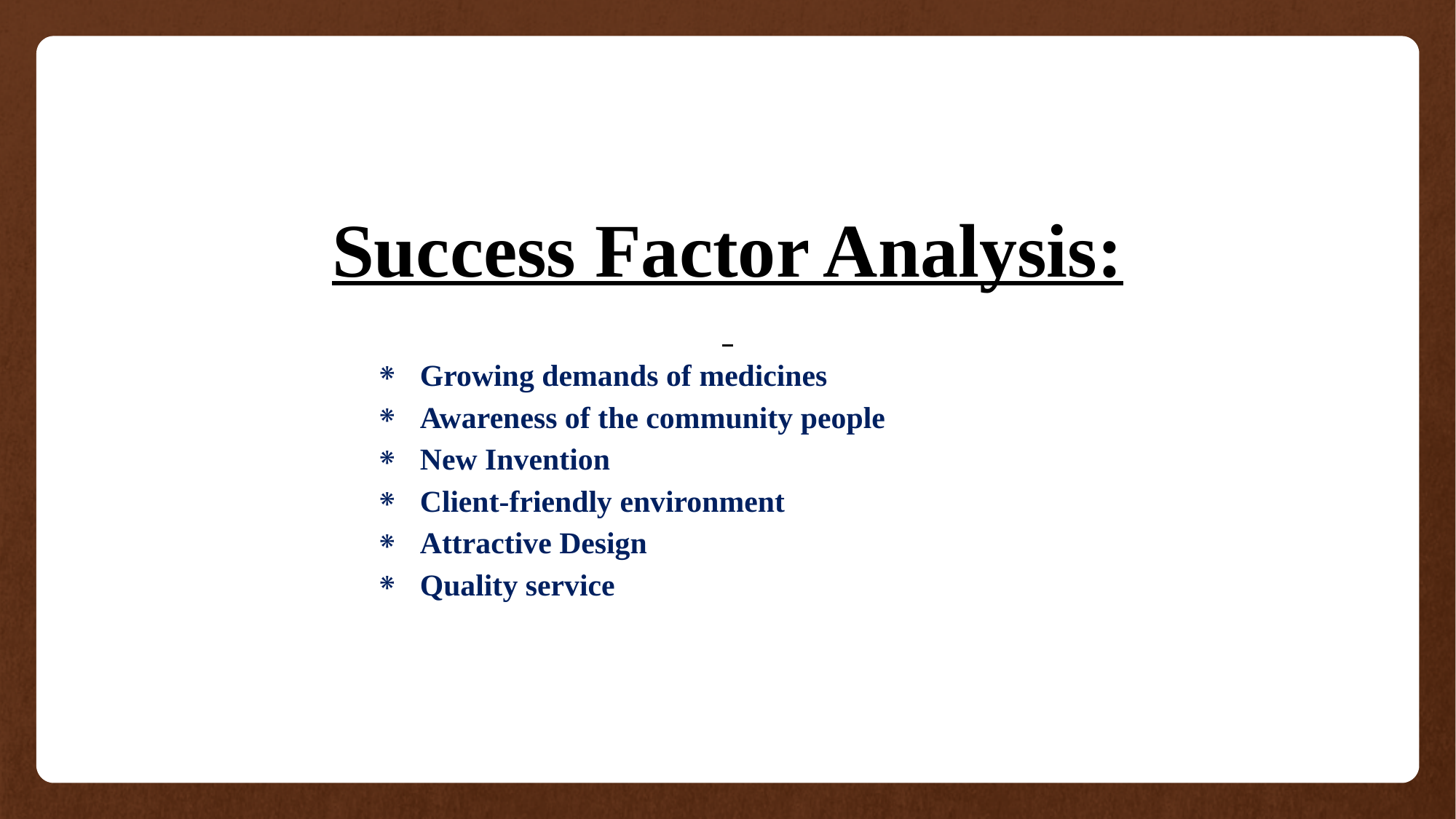

Success Factor Analysis:

Growing demands of medicines
Awareness of the community people
New Invention
Client-friendly environment
Attractive Design
Quality service